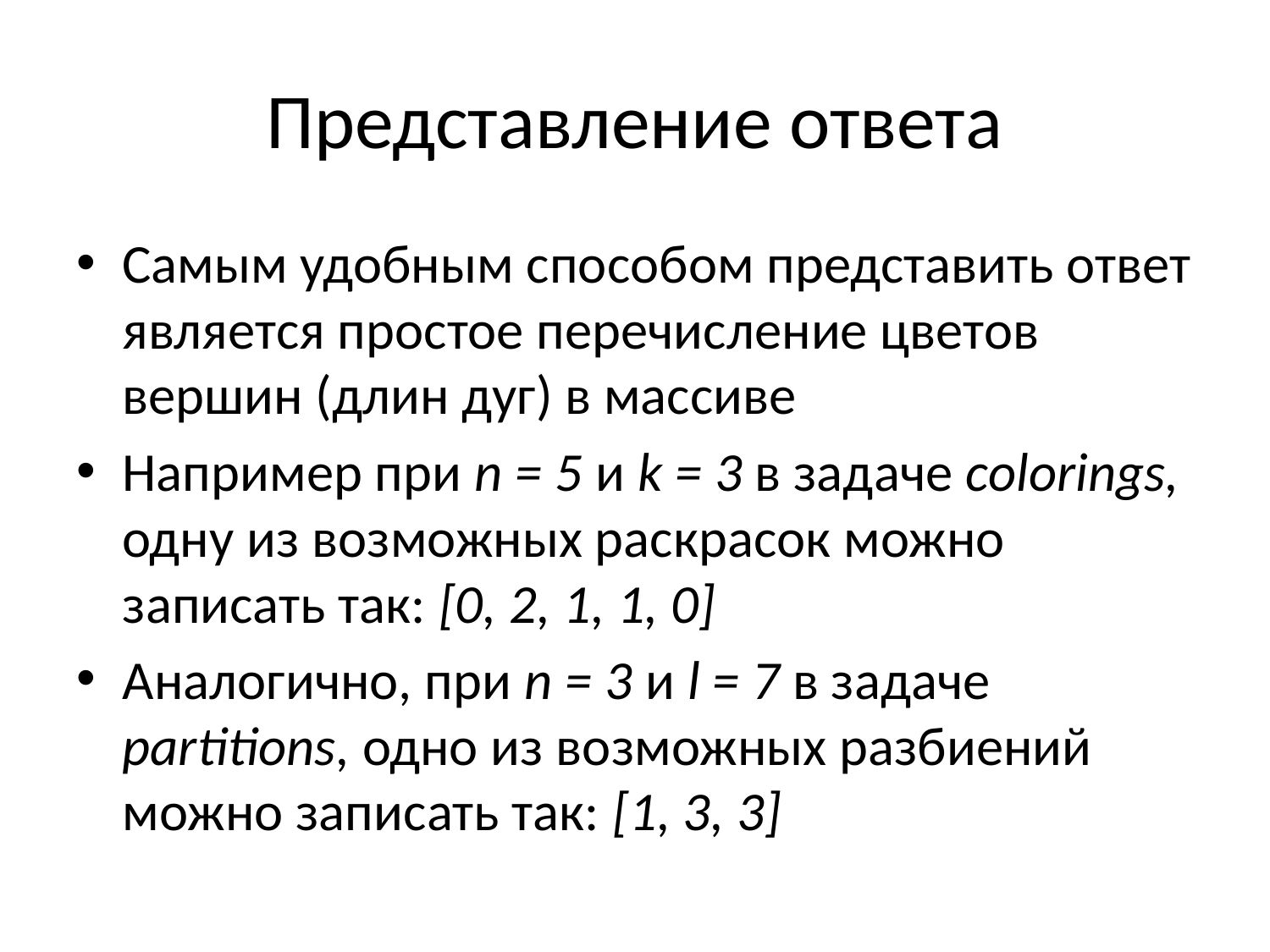

# Представление ответа
Самым удобным способом представить ответ является простое перечисление цветов вершин (длин дуг) в массиве
Например при n = 5 и k = 3 в задаче colorings, одну из возможных раскрасок можно записать так: [0, 2, 1, 1, 0]
Аналогично, при n = 3 и l = 7 в задаче partitions, одно из возможных разбиений можно записать так: [1, 3, 3]